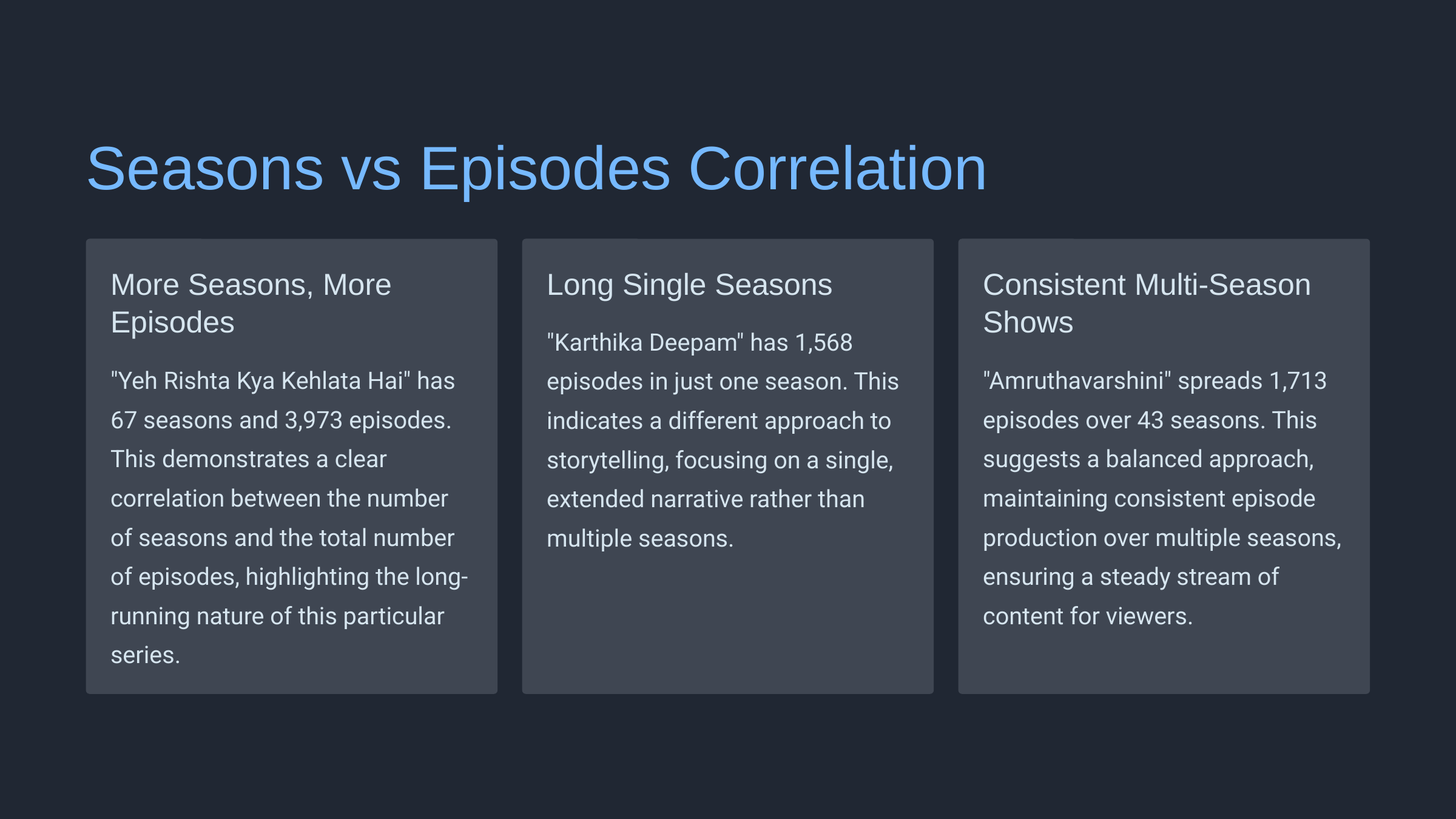

Seasons vs Episodes Correlation

More Seasons, More Episodes
Long Single Seasons
Consistent Multi-Season Shows
"Karthika Deepam" has 1,568 episodes in just one season. This indicates a different approach to storytelling, focusing on a single, extended narrative rather than multiple seasons.
"Yeh Rishta Kya Kehlata Hai" has 67 seasons and 3,973 episodes. This demonstrates a clear correlation between the number of seasons and the total number of episodes, highlighting the long-running nature of this particular series.
"Amruthavarshini" spreads 1,713 episodes over 43 seasons. This suggests a balanced approach, maintaining consistent episode production over multiple seasons, ensuring a steady stream of content for viewers.